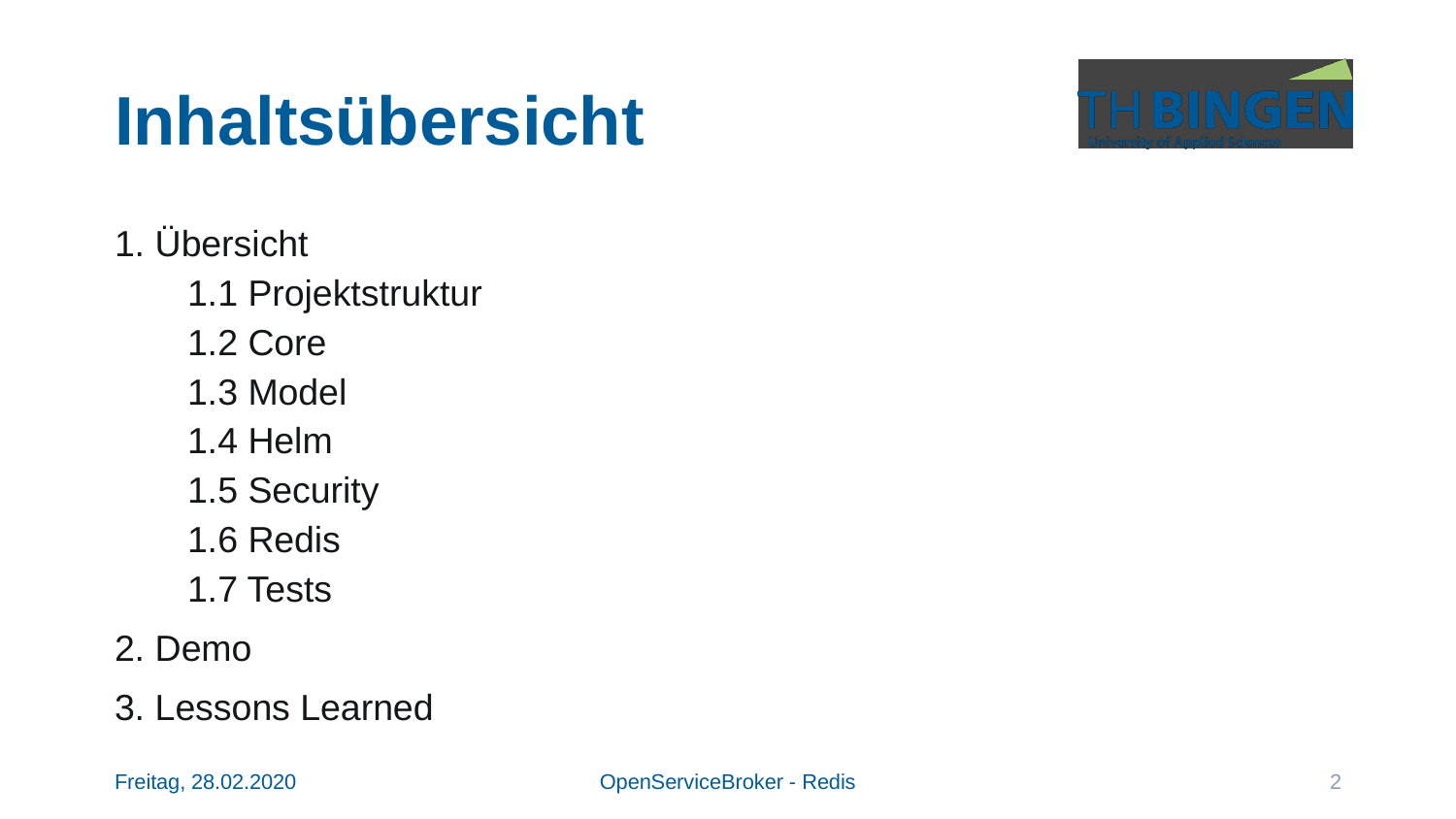

# Inhaltsübersicht
1. Übersicht
1.1 Projektstruktur
1.2 Core
1.3 Model
1.4 Helm
1.5 Security
1.6 Redis
1.7 Tests
2. Demo
3. Lessons Learned

Freitag, 28.02.2020
OpenServiceBroker - Redis
2